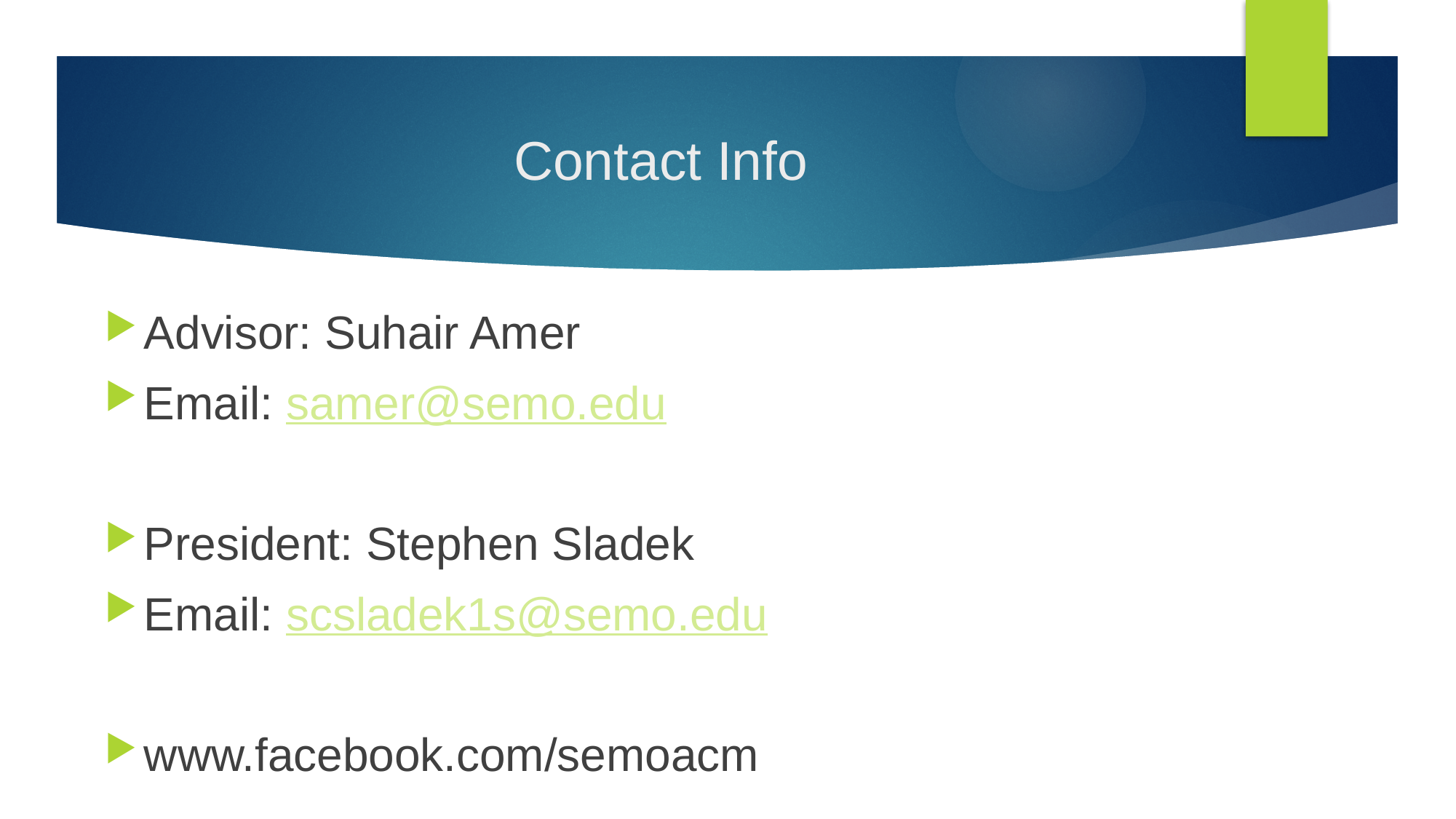

# Contact Info
Advisor: Suhair Amer
Email: samer@semo.edu

President: Stephen Sladek
Email: scsladek1s@semo.edu

www.facebook.com/semoacm